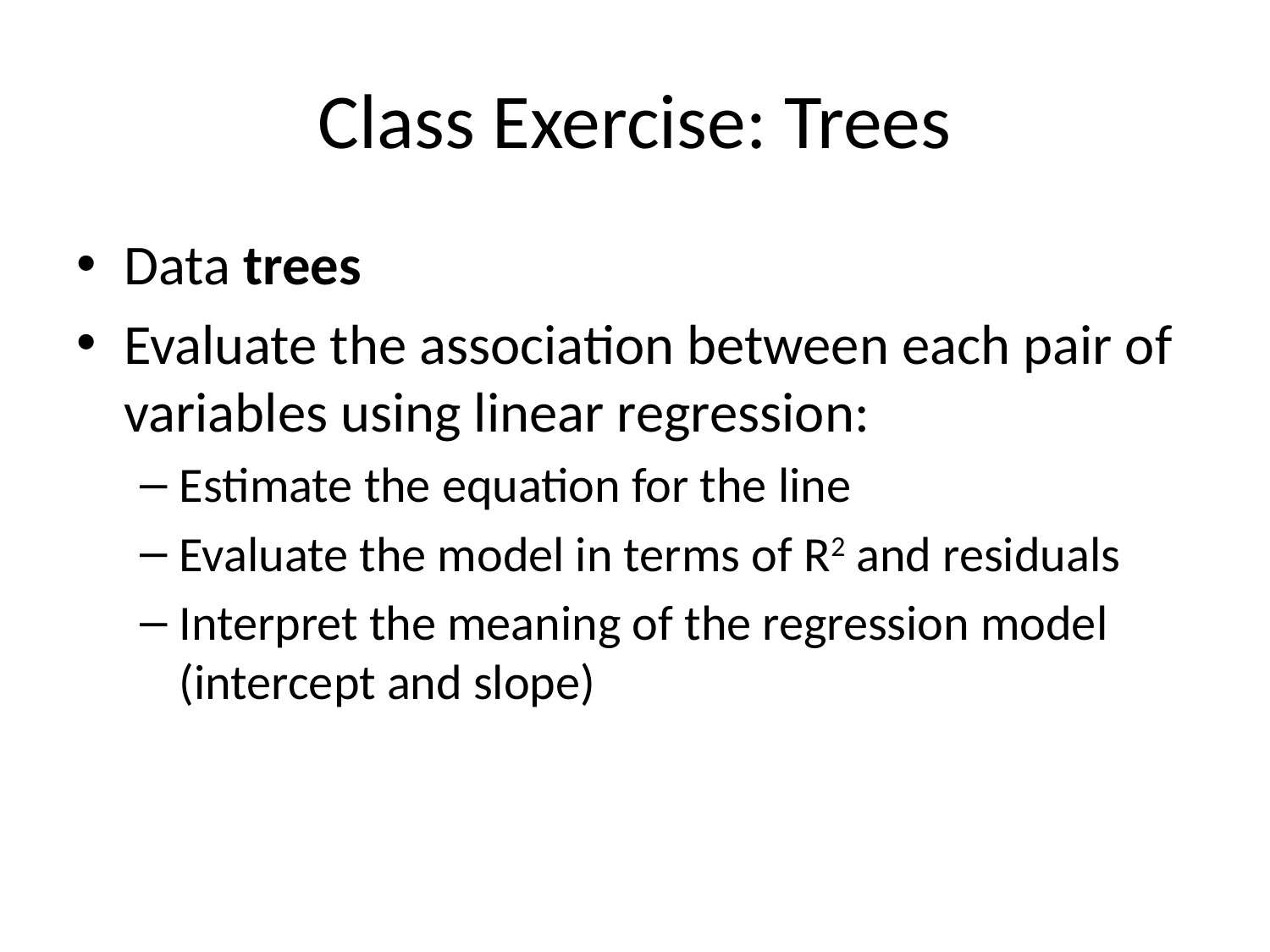

# Class Exercise: Trees
Data trees
Evaluate the association between each pair of variables using linear regression:
Estimate the equation for the line
Evaluate the model in terms of R2 and residuals
Interpret the meaning of the regression model (intercept and slope)